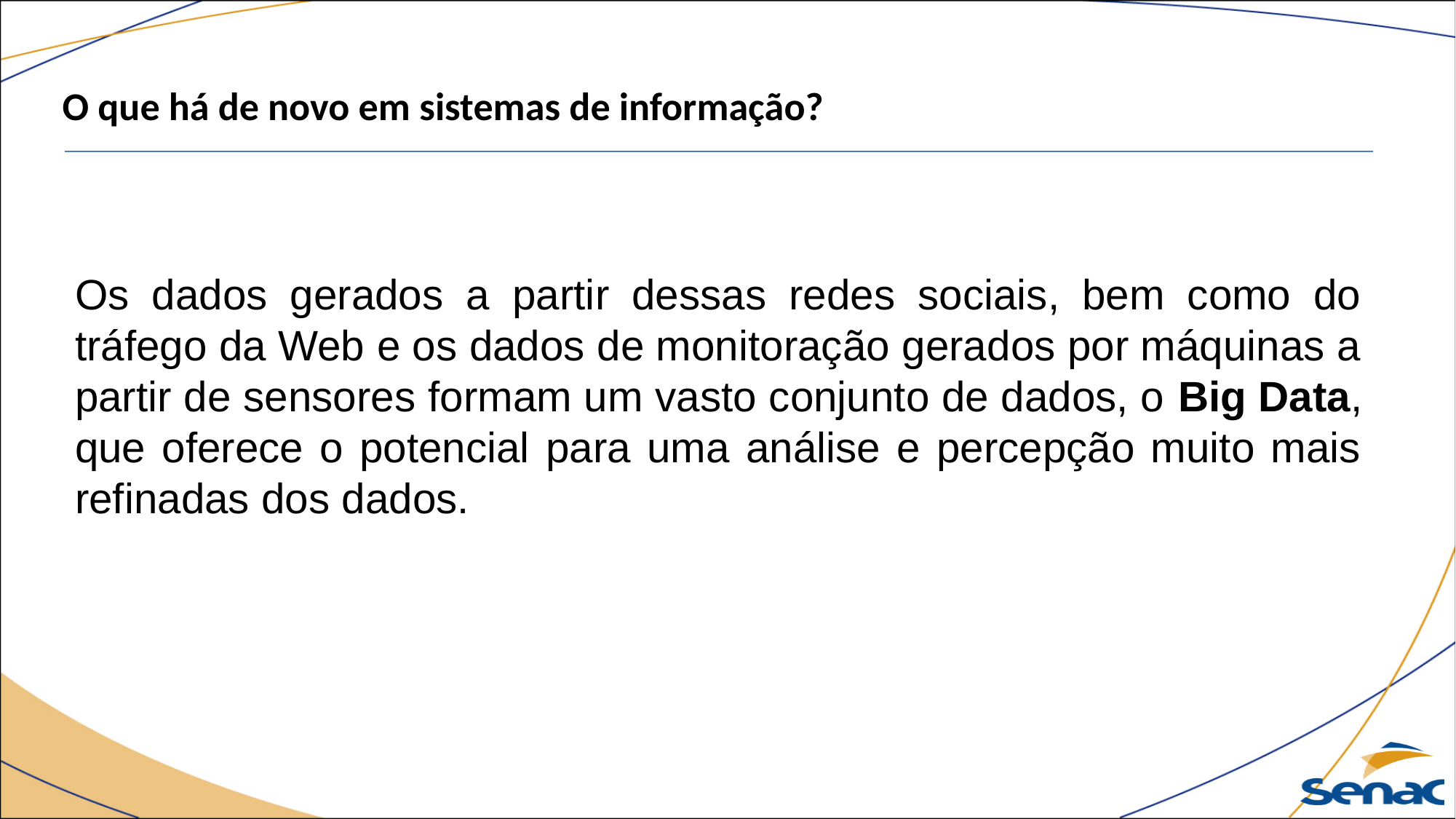

O que há de novo em sistemas de informação?
Os dados gerados a partir dessas redes sociais, bem como do tráfego da Web e os dados de monitoração gerados por máquinas a partir de sensores formam um vasto conjunto de dados, o Big Data, que oferece o potencial para uma análise e percepção muito mais refinadas dos dados.